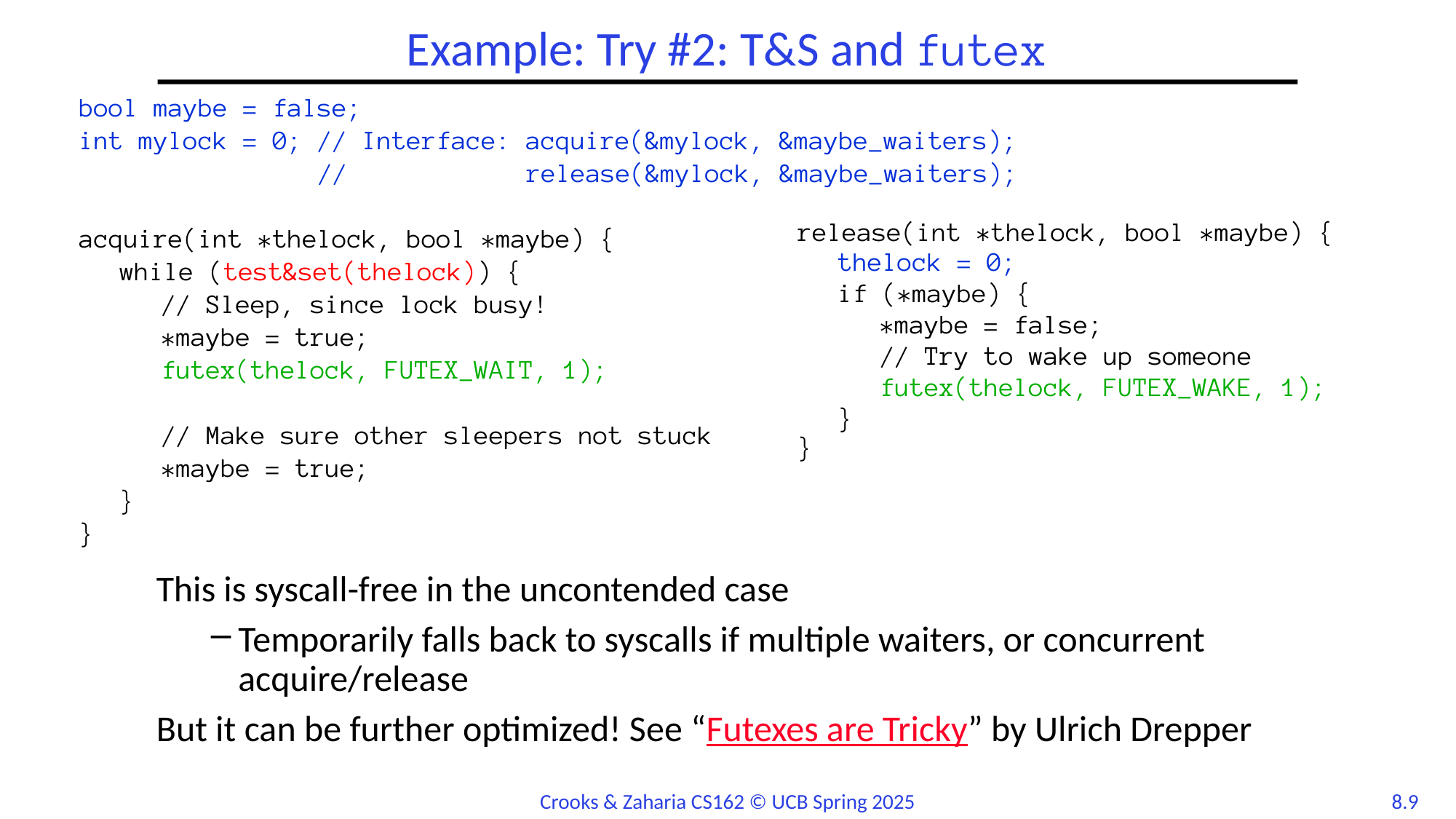

# Example: Try #2: T&S and futex
bool maybe = false;
int mylock = 0; // Interface: acquire(&mylock, &maybe_waiters);
                //            release(&mylock, &maybe_waiters);

acquire(int *thelock, bool *maybe) {
	while (test&set(thelock)) {
		// Sleep, since lock busy!
		*maybe = true;
		futex(thelock, FUTEX_WAIT, 1);

		// Make sure other sleepers not stuck
		*maybe = true;
	}
}

release(int *thelock, bool *maybe) {
	thelock = 0;
	if (*maybe) {
		*maybe = false;
		// Try to wake up someone
		futex(thelock, FUTEX_WAKE, 1);
	}
}

This is syscall-free in the uncontended case
Temporarily falls back to syscalls if multiple waiters, or concurrent acquire/release
But it can be further optimized! See “Futexes are Tricky” by Ulrich Drepper